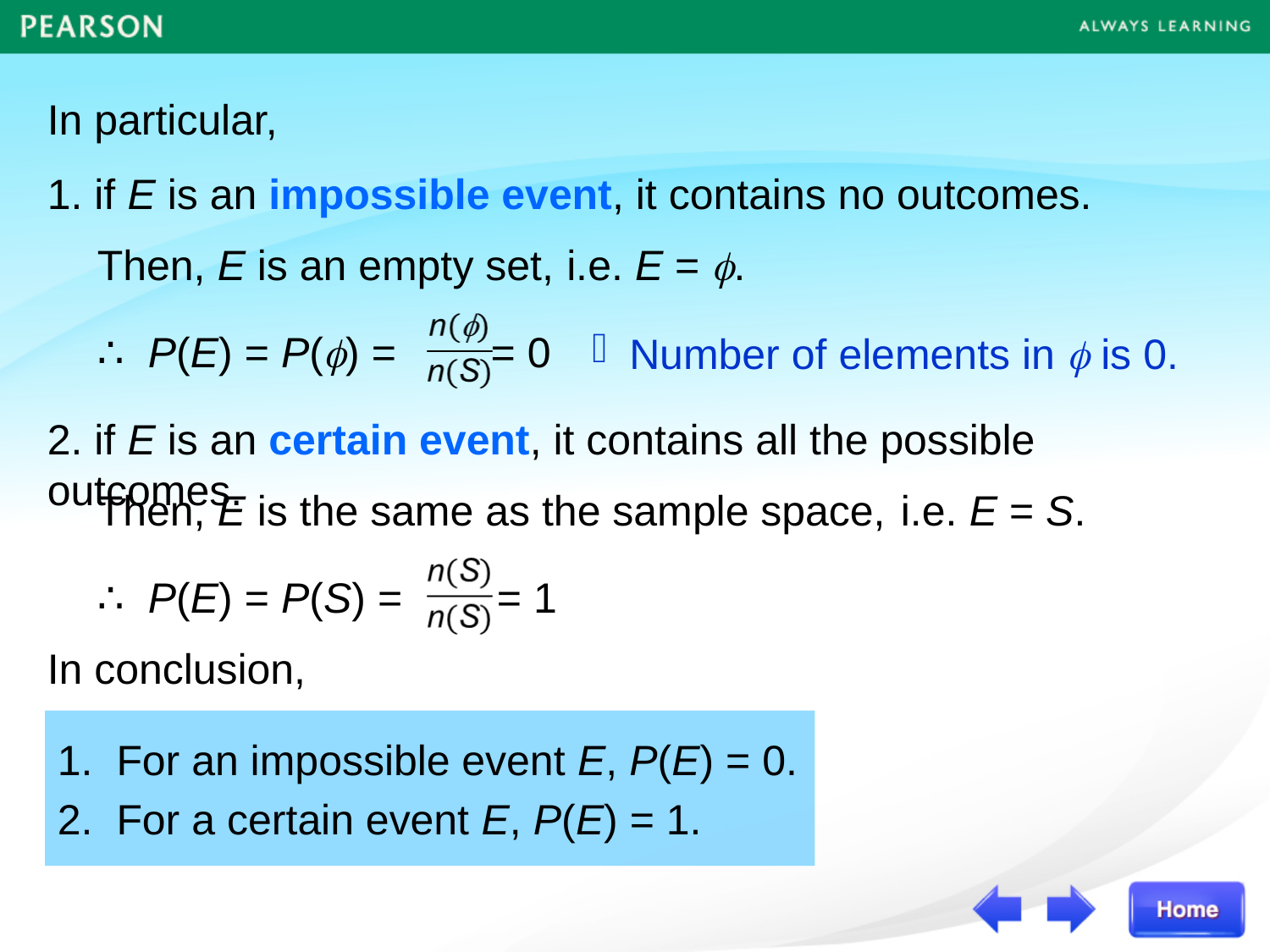

In particular,
1. if E is an impossible event, it contains no outcomes.
Then, E is an empty set,
i.e. E = φ.

∴  P(E) = P(φ) =        = 0
Number of elements in φ is 0.
2. if E is an certain event, it contains all the possible outcomes.
Then, E is the same as the sample space,
i.e. E = S.

∴  P(E) = P(S) =        = 1
In conclusion,
1.  For an impossible event E, P(E) = 0.
2.  For a certain event E, P(E) = 1.